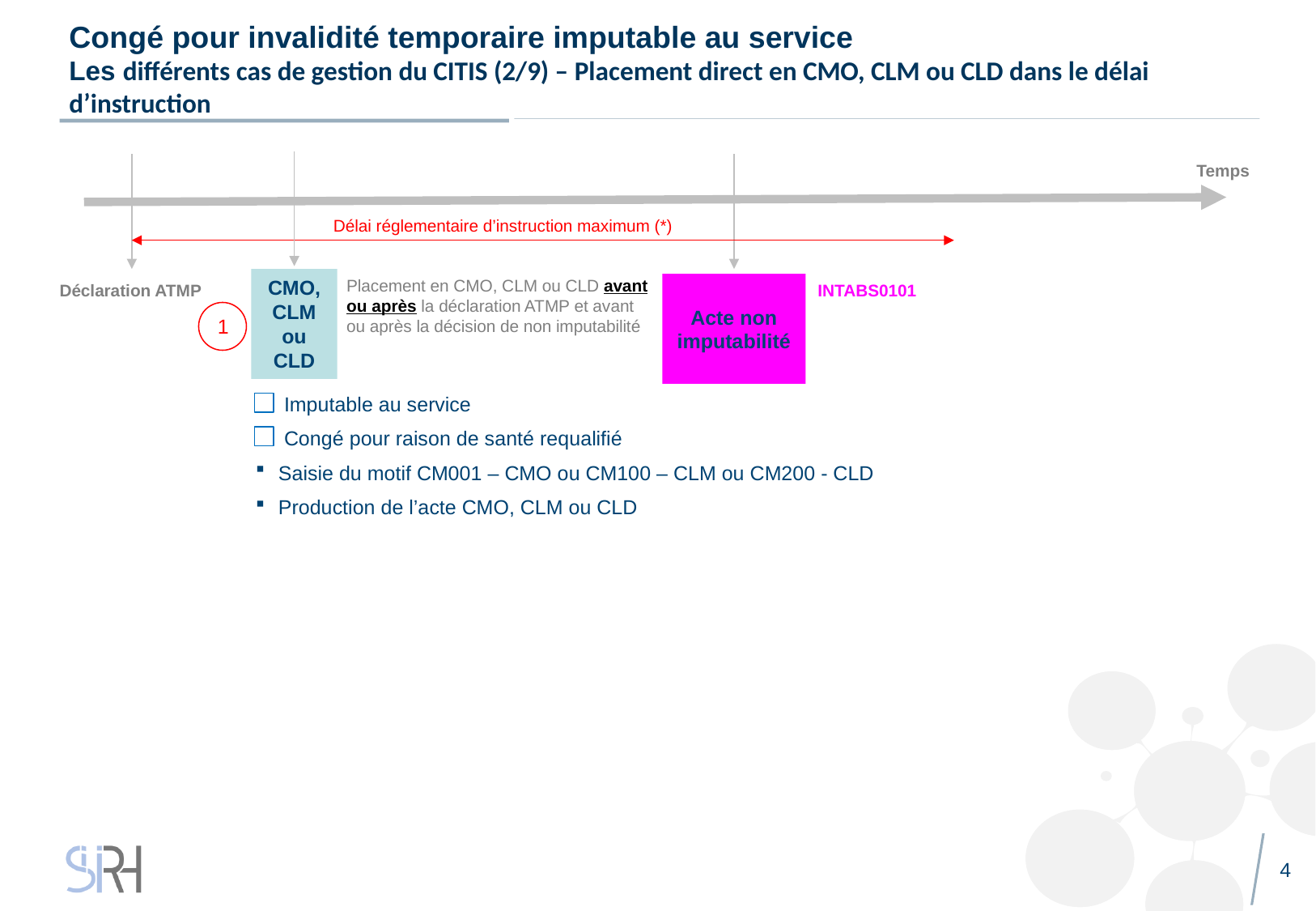

# Congé pour invalidité temporaire imputable au service Les différents cas de gestion du CITIS (2/9) – Placement direct en CMO, CLM ou CLD dans le délai d’instruction
Temps
Délai réglementaire d’instruction maximum (*)
CMO, CLM ou CLD
Placement en CMO, CLM ou CLD avant ou après la déclaration ATMP et avant ou après la décision de non imputabilité
Déclaration ATMP
Acte non imputabilité
INTABS0101
1
     Imputable au service
     Congé pour raison de santé requalifié
Saisie du motif CM001 – CMO ou CM100 – CLM ou CM200 - CLD
Production de l’acte CMO, CLM ou CLD

 4